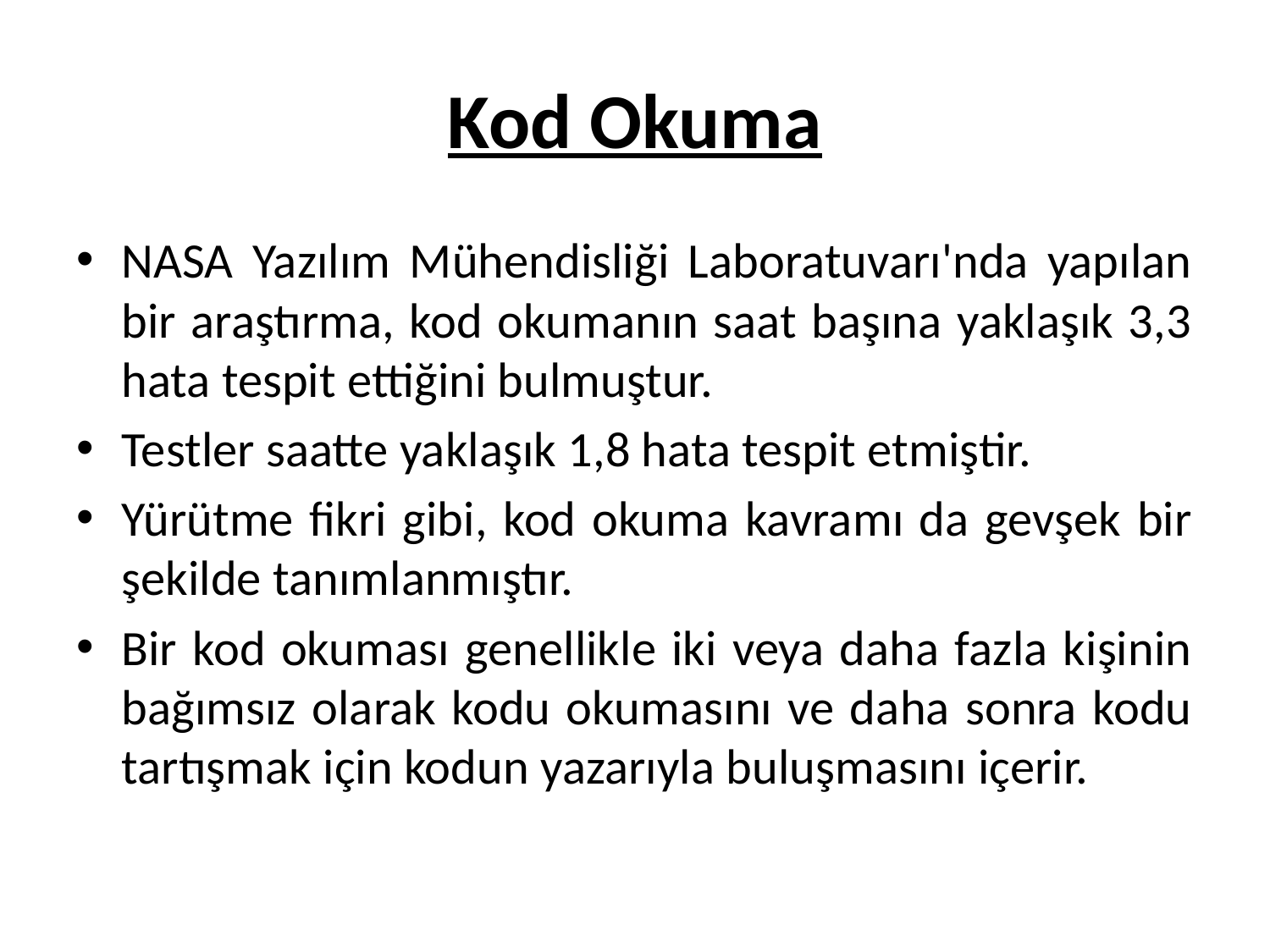

# Kod Okuma
NASA Yazılım Mühendisliği Laboratuvarı'nda yapılan bir araştırma, kod okumanın saat başına yaklaşık 3,3 hata tespit ettiğini bulmuştur.
Testler saatte yaklaşık 1,8 hata tespit etmiştir.
Yürütme fikri gibi, kod okuma kavramı da gevşek bir şekilde tanımlanmıştır.
Bir kod okuması genellikle iki veya daha fazla kişinin bağımsız olarak kodu okumasını ve daha sonra kodu tartışmak için kodun yazarıyla buluşmasını içerir.